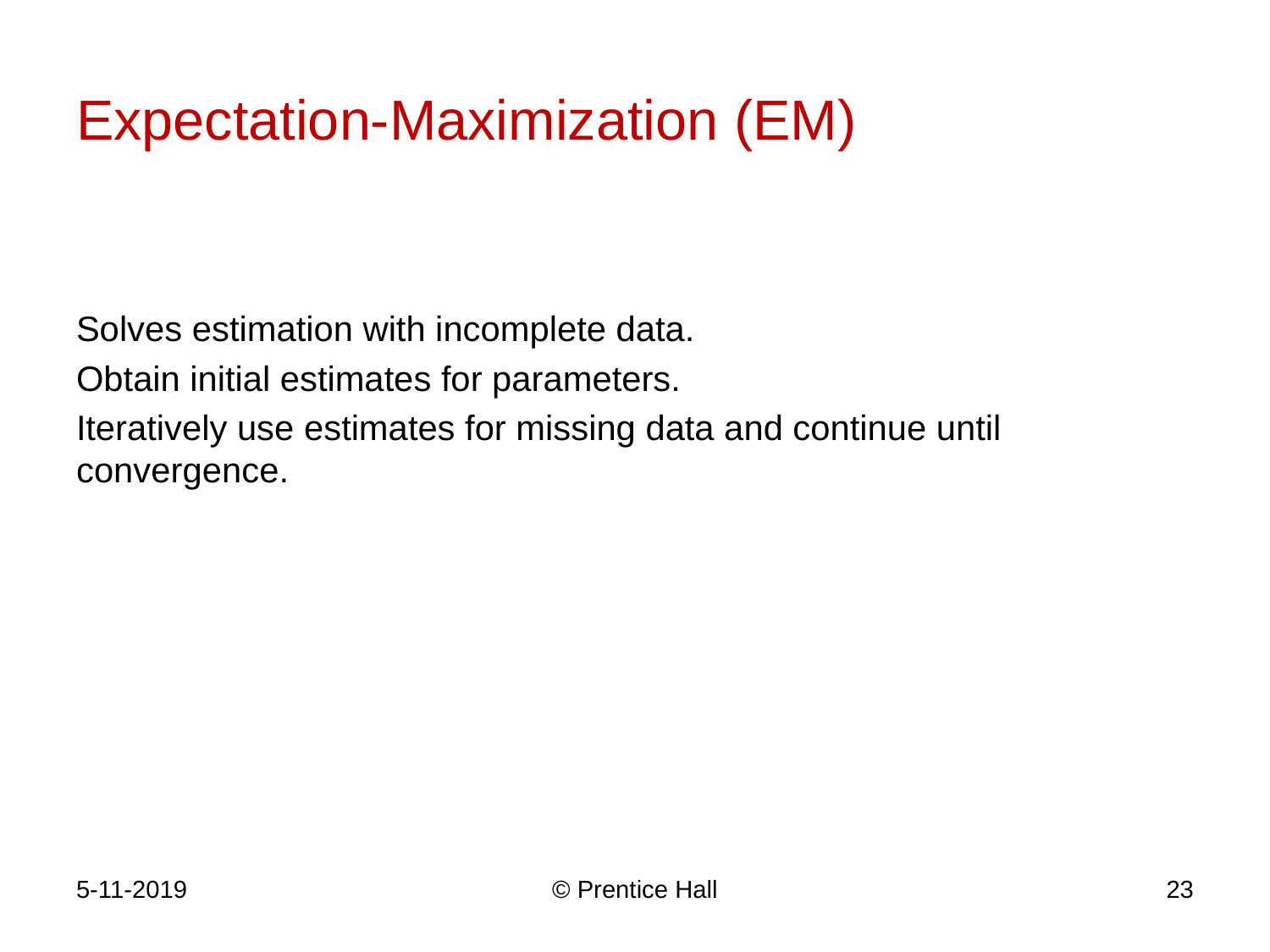

# Expectation-Maximization (EM)
Solves estimation with incomplete data.
Obtain initial estimates for parameters.
Iteratively use estimates for missing data and continue until convergence.
5-11-2019
© Prentice Hall
23